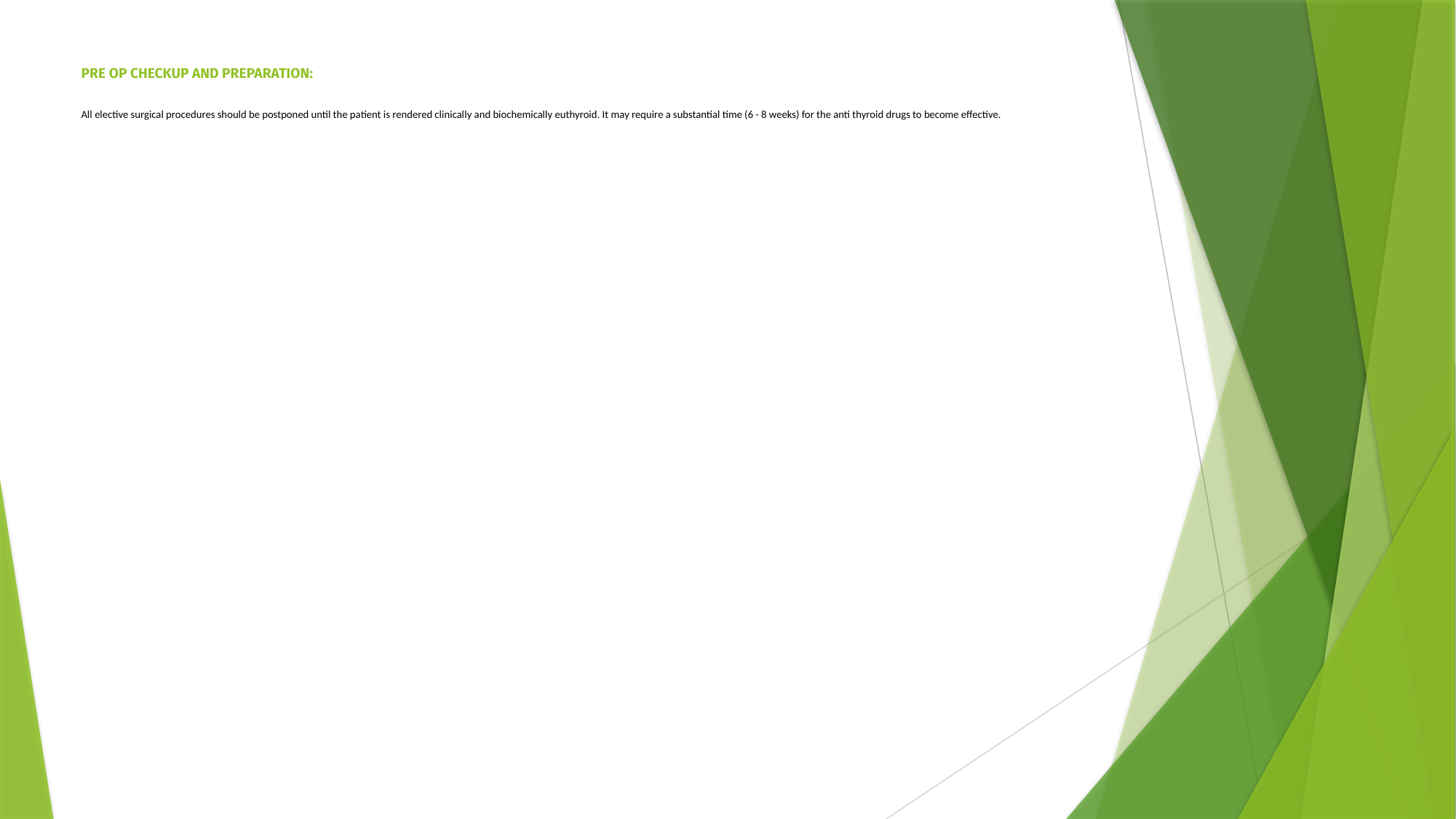

# PRE OP CHECKUP AND PREPARATION: All elective surgical procedures should be postponed until the patient is rendered clinically and biochemically euthyroid. It may require a substantial time (6 - 8 weeks) for the anti thyroid drugs to become effective.